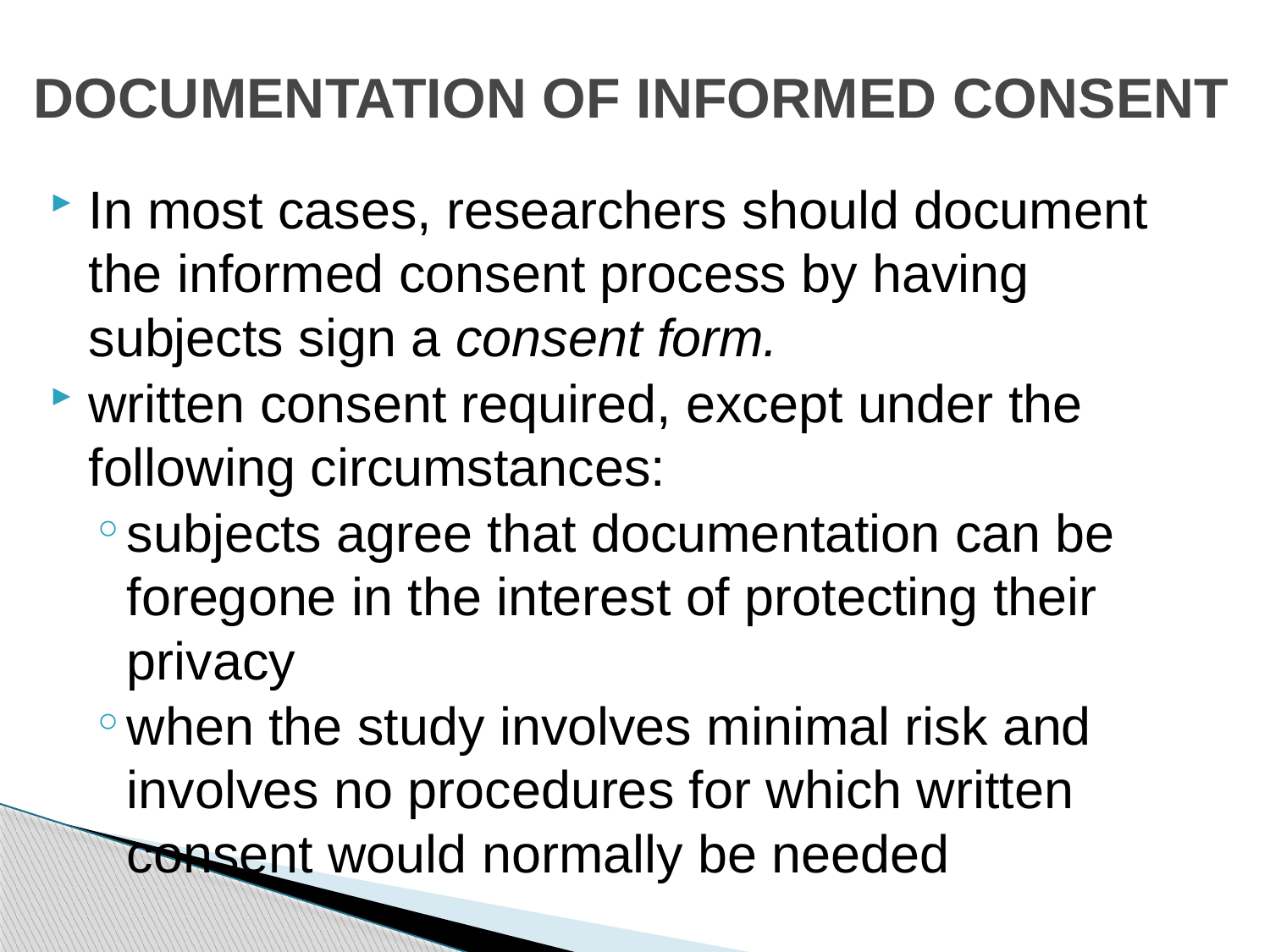

# DOCUMENTATION OF INFORMED CONSENT
In most cases, researchers should document the informed consent process by having subjects sign a consent form.
written consent required, except under the following circumstances:
subjects agree that documentation can be foregone in the interest of protecting their privacy
when the study involves minimal risk and involves no procedures for which written consent would normally be needed